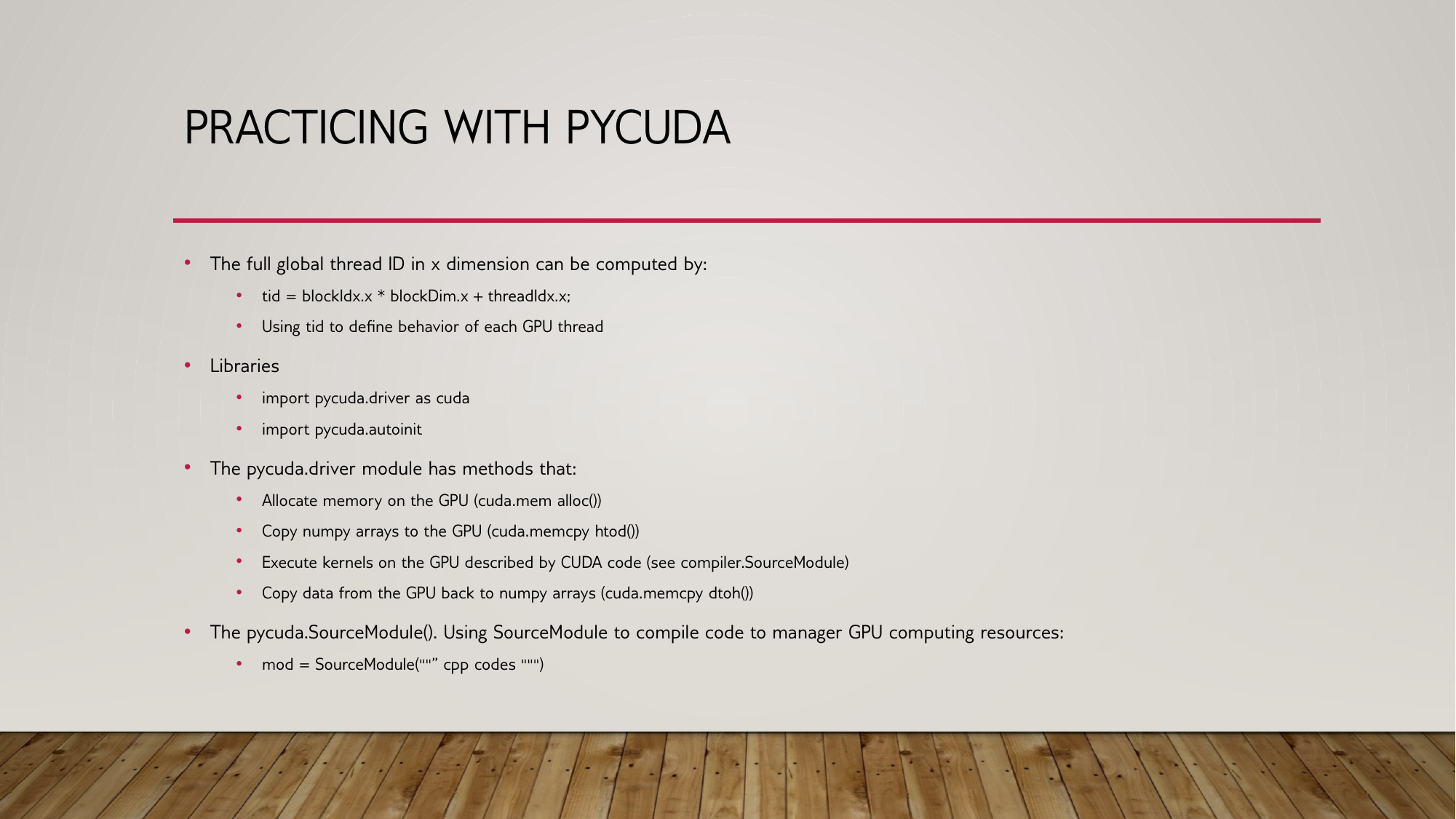

# Practicing with Pycuda
The full global thread ID in x dimension can be computed by:
tid = blockIdx.x * blockDim.x + threadIdx.x;
Using tid to define behavior of each GPU thread
Libraries
import pycuda.driver as cuda
import pycuda.autoinit
The pycuda.driver module has methods that:
Allocate memory on the GPU (cuda.mem alloc())
Copy numpy arrays to the GPU (cuda.memcpy htod())
Execute kernels on the GPU described by CUDA code (see compiler.SourceModule)
Copy data from the GPU back to numpy arrays (cuda.memcpy dtoh())
The pycuda.SourceModule(). Using SourceModule to compile code to manager GPU computing resources:
mod = SourceModule(""” cpp codes """)